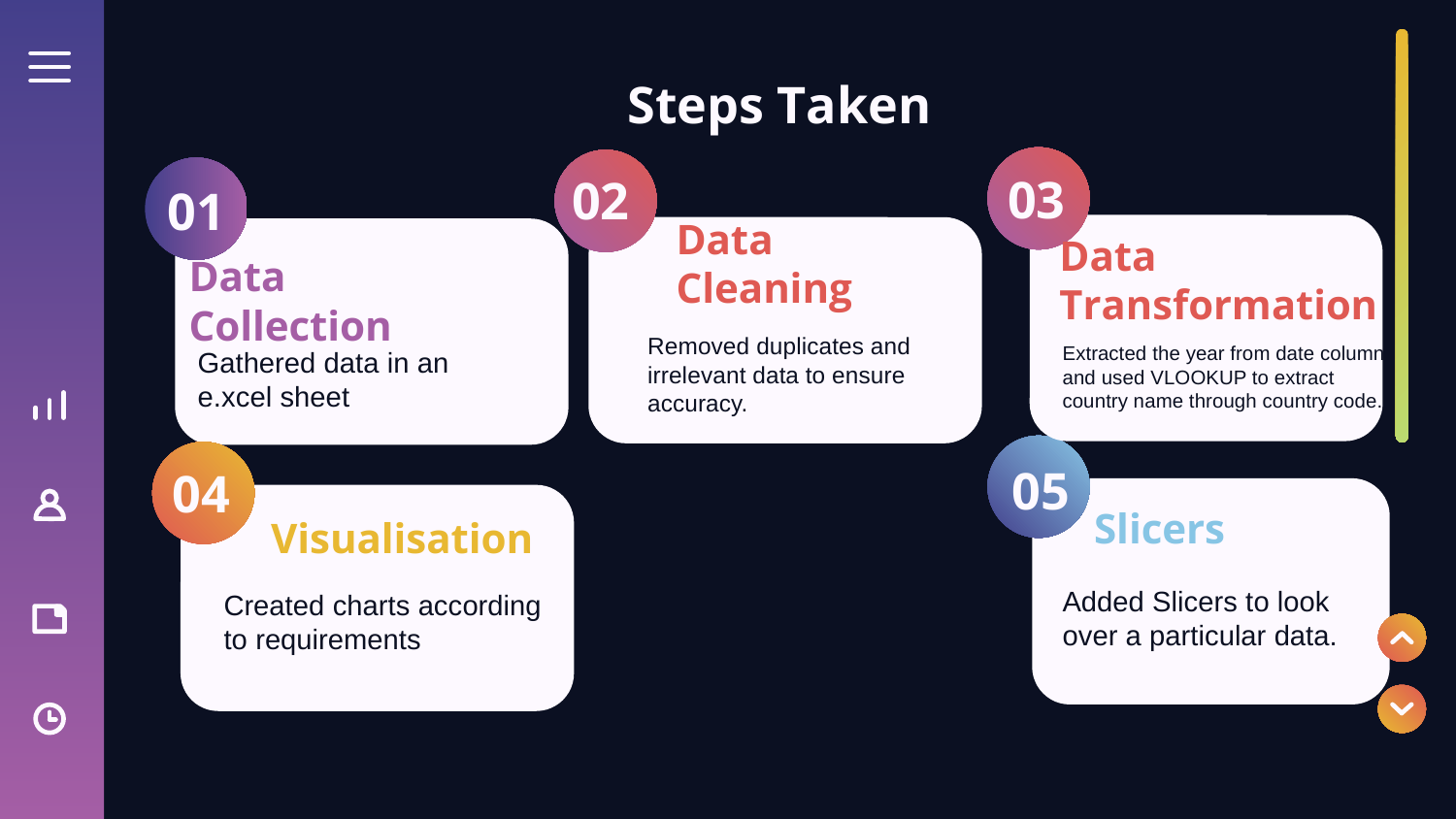

# Steps Taken

03

02
01

Data Cleaning
Data Transformation
Data Collection
Removed duplicates and irrelevant data to ensure accuracy.
Extracted the year from date column and used VLOOKUP to extract country name through country code.
Gathered data in an e.xcel sheet

05
04

Slicers
Visualisation
Added Slicers to look over a particular data.
Created charts according to requirements